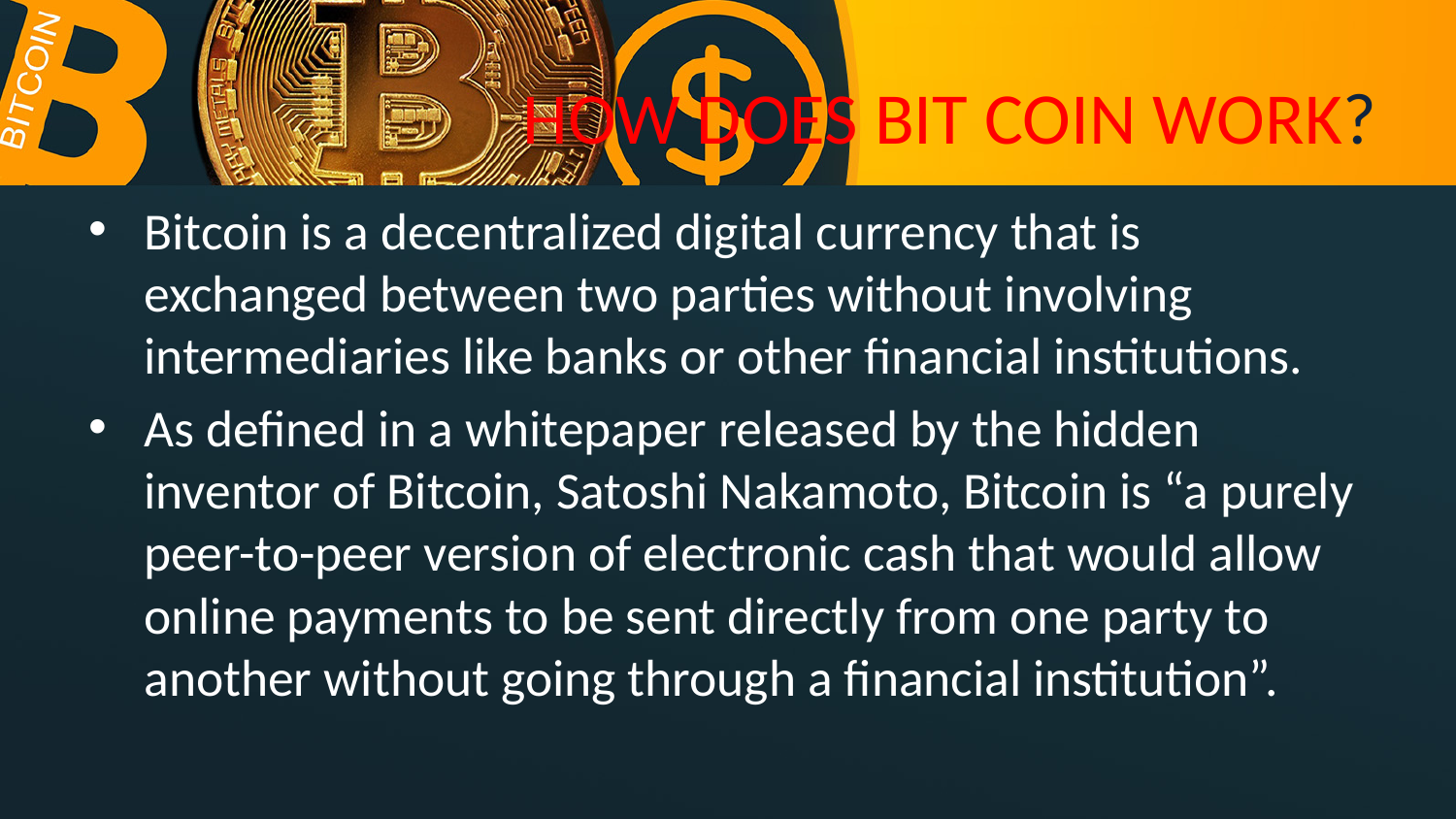

# HOW DOES BIT COIN WORK?
Bitcoin is a decentralized digital currency that is exchanged between two parties without involving intermediaries like banks or other financial institutions.
As defined in a whitepaper released by the hidden inventor of Bitcoin, Satoshi Nakamoto, Bitcoin is “a purely peer-to-peer version of electronic cash that would allow online payments to be sent directly from one party to another without going through a financial institution”.